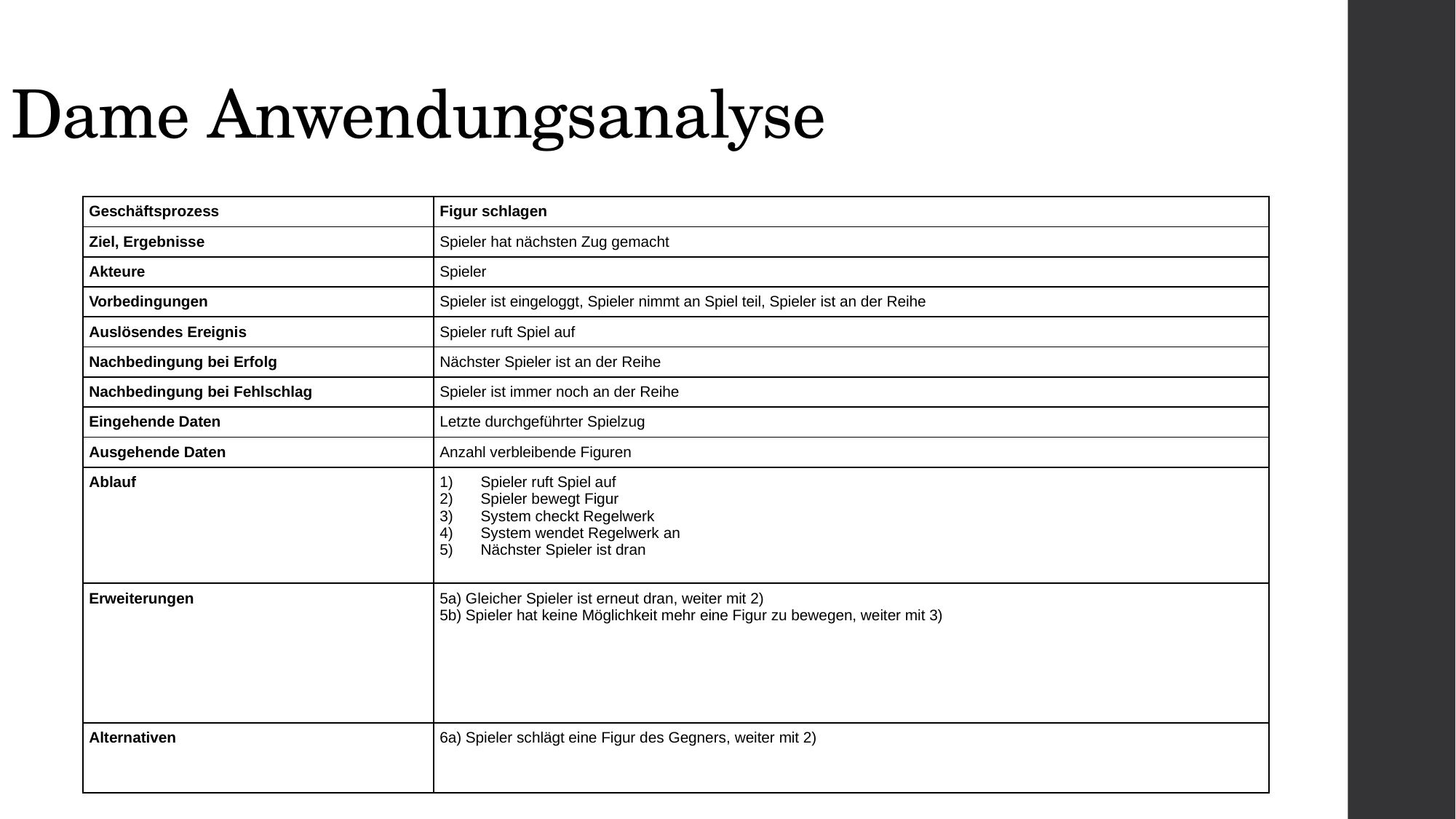

# Dame Anwendungsanalyse
| Geschäftsprozess | Figur schlagen |
| --- | --- |
| Ziel, Ergebnisse | Spieler hat nächsten Zug gemacht |
| Akteure | Spieler |
| Vorbedingungen | Spieler ist eingeloggt, Spieler nimmt an Spiel teil, Spieler ist an der Reihe |
| Auslösendes Ereignis | Spieler ruft Spiel auf |
| Nachbedingung bei Erfolg | Nächster Spieler ist an der Reihe |
| Nachbedingung bei Fehlschlag | Spieler ist immer noch an der Reihe |
| Eingehende Daten | Letzte durchgeführter Spielzug |
| Ausgehende Daten | Anzahl verbleibende Figuren |
| Ablauf | Spieler ruft Spiel auf Spieler bewegt Figur System checkt Regelwerk System wendet Regelwerk an Nächster Spieler ist dran |
| Erweiterungen | 5a) Gleicher Spieler ist erneut dran, weiter mit 2) 5b) Spieler hat keine Möglichkeit mehr eine Figur zu bewegen, weiter mit 3) |
| Alternativen | 6a) Spieler schlägt eine Figur des Gegners, weiter mit 2) |